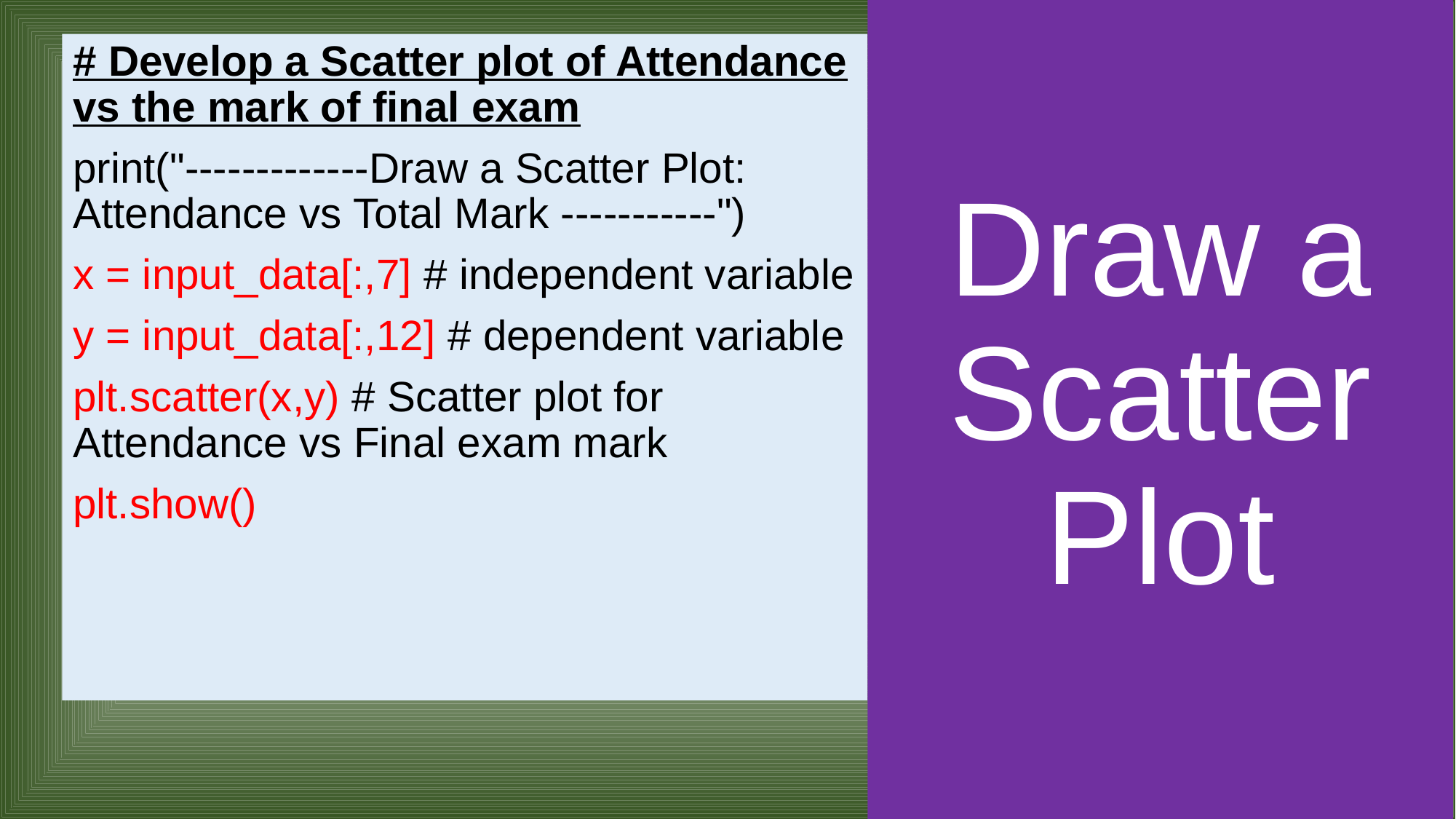

Draw a Scatter Plot
# Develop a Scatter plot of Attendance vs the mark of final exam
print("-------------Draw a Scatter Plot: Attendance vs Total Mark -----------")
x = input_data[:,7] # independent variable
y = input_data[:,12] # dependent variable
plt.scatter(x,y) # Scatter plot for Attendance vs Final exam mark
plt.show()